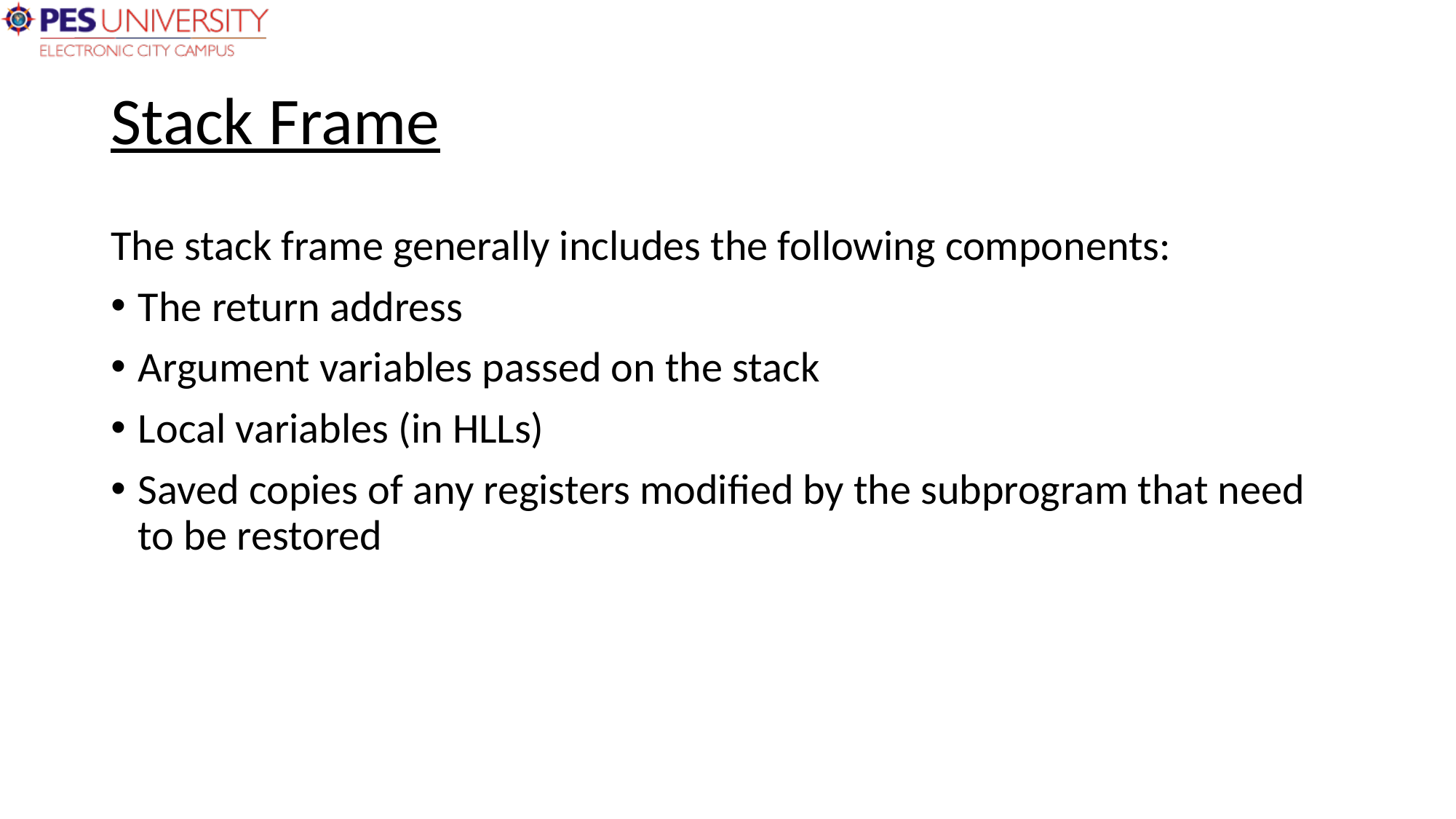

# Stack Frame
The stack frame generally includes the following components:
The return address
Argument variables passed on the stack
Local variables (in HLLs)
Saved copies of any registers modified by the subprogram that need to be restored